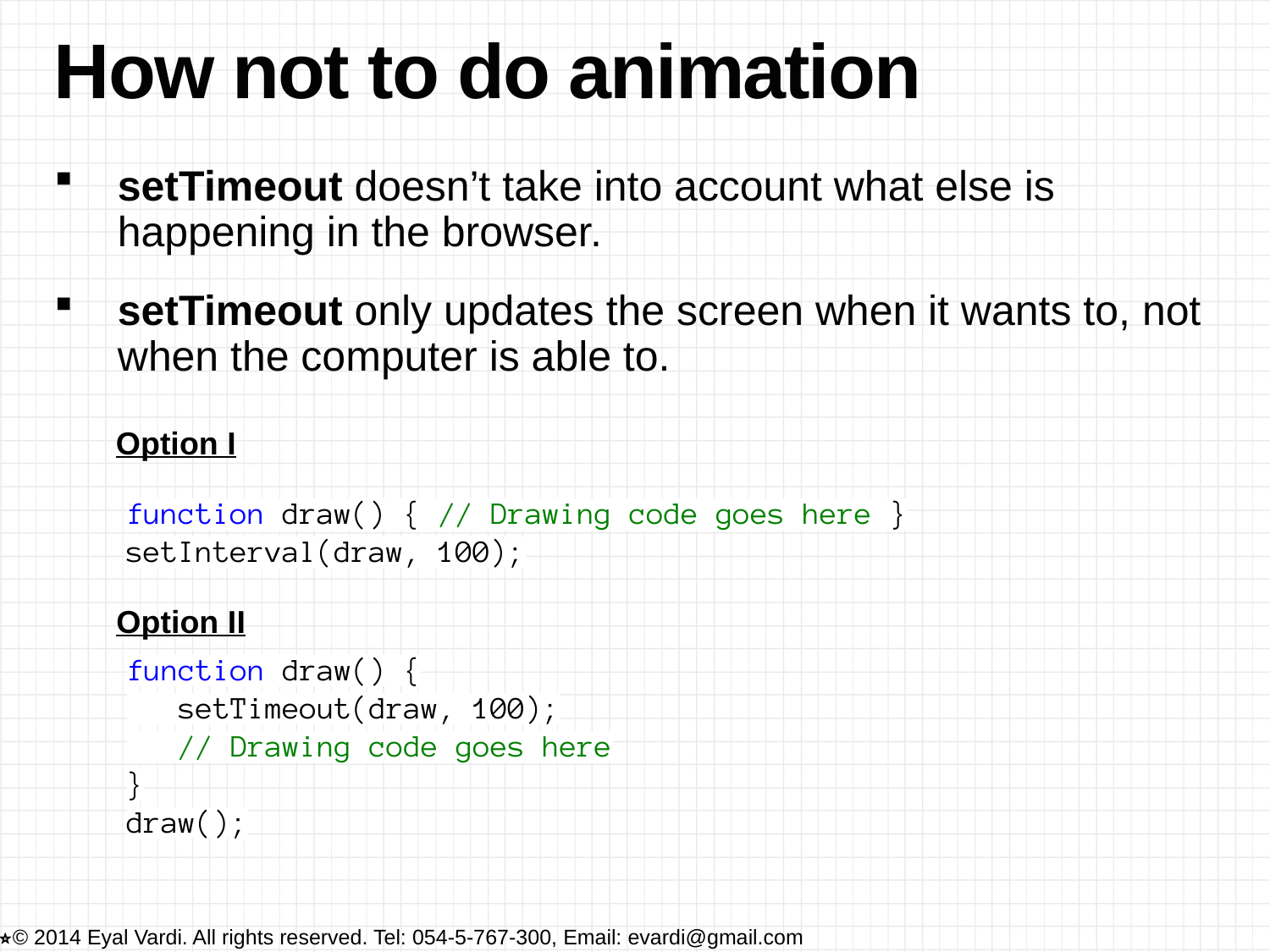

# How not to do animation
setTimeout doesn’t take into account what else is happening in the browser.

setTimeout only updates the screen when it wants to, not when the computer is able to.
Option I
function draw() { // Drawing code goes here }
setInterval(draw, 100);
Option II
function draw() {
   setTimeout(draw, 100);
   // Drawing code goes here
}
draw();